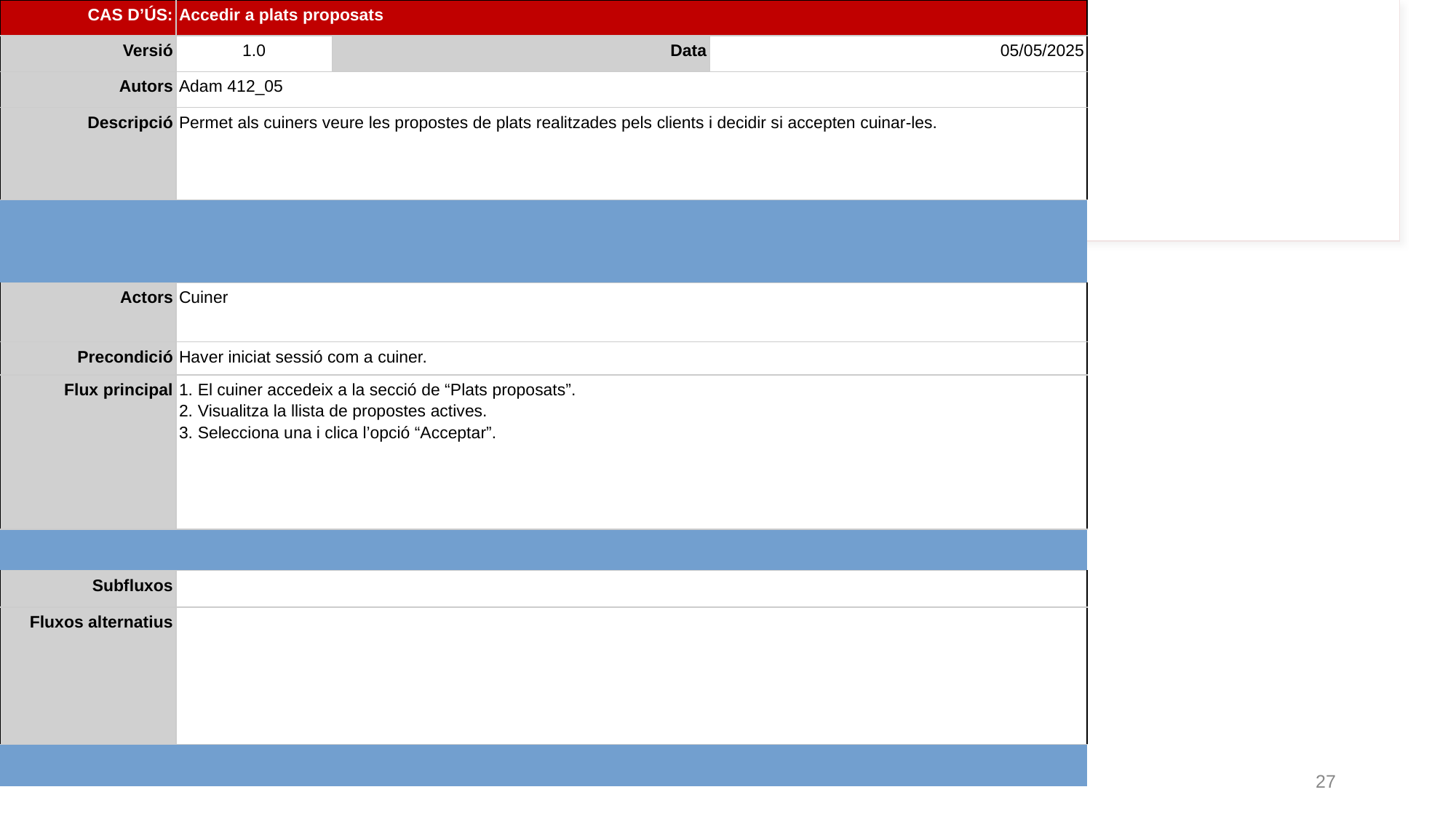

| CAS D’ÚS: | Accedir a plats proposats |  |  |  |  |  |  |  |
| --- | --- | --- | --- | --- | --- | --- | --- | --- |
| Versió | 1.0 |  | Data |  |  | 05/05/2025 |  |  |
| Autors | Adam 412\_05 |  |  |  |  |  |  |  |
| Descripció | Permet als cuiners veure les propostes de plats realitzades pels clients i decidir si accepten cuinar-les. |  |  |  |  |  |  |  |
|  |  |  |  |  |  |  |  |  |
|  |  |  |  |  |  |  |  |  |
| Actors | Cuiner |  |  |  |  |  |  |  |
| Precondició | Haver iniciat sessió com a cuiner. |  |  |  |  |  |  |  |
| Flux principal | 1. El cuiner accedeix a la secció de “Plats proposats”. 2. Visualitza la llista de propostes actives. 3. Selecciona una i clica l’opció “Acceptar”. |  |  |  |  |  |  |  |
|  |  |  |  |  |  |  |  |  |
| Subfluxos |  |  |  |  |  |  |  |  |
| Fluxos alternatius |  |  |  |  |  |  |  |  |
|  |  |  |  |  |  |  |  |  |
|  |  |  |  |  |  |  |  |  |
|  |  |  |  |  |  |  |  |  |
| Postcondició |  |  |  |  |  |  |  |  |
| Requeriments no funcionals |  |  |  |  |  |  |  |  |
| Prioritat | Normal |  |  |  |  |  |  |  |
| Comentaris |  |  |  |  |  |  |  |  |
27